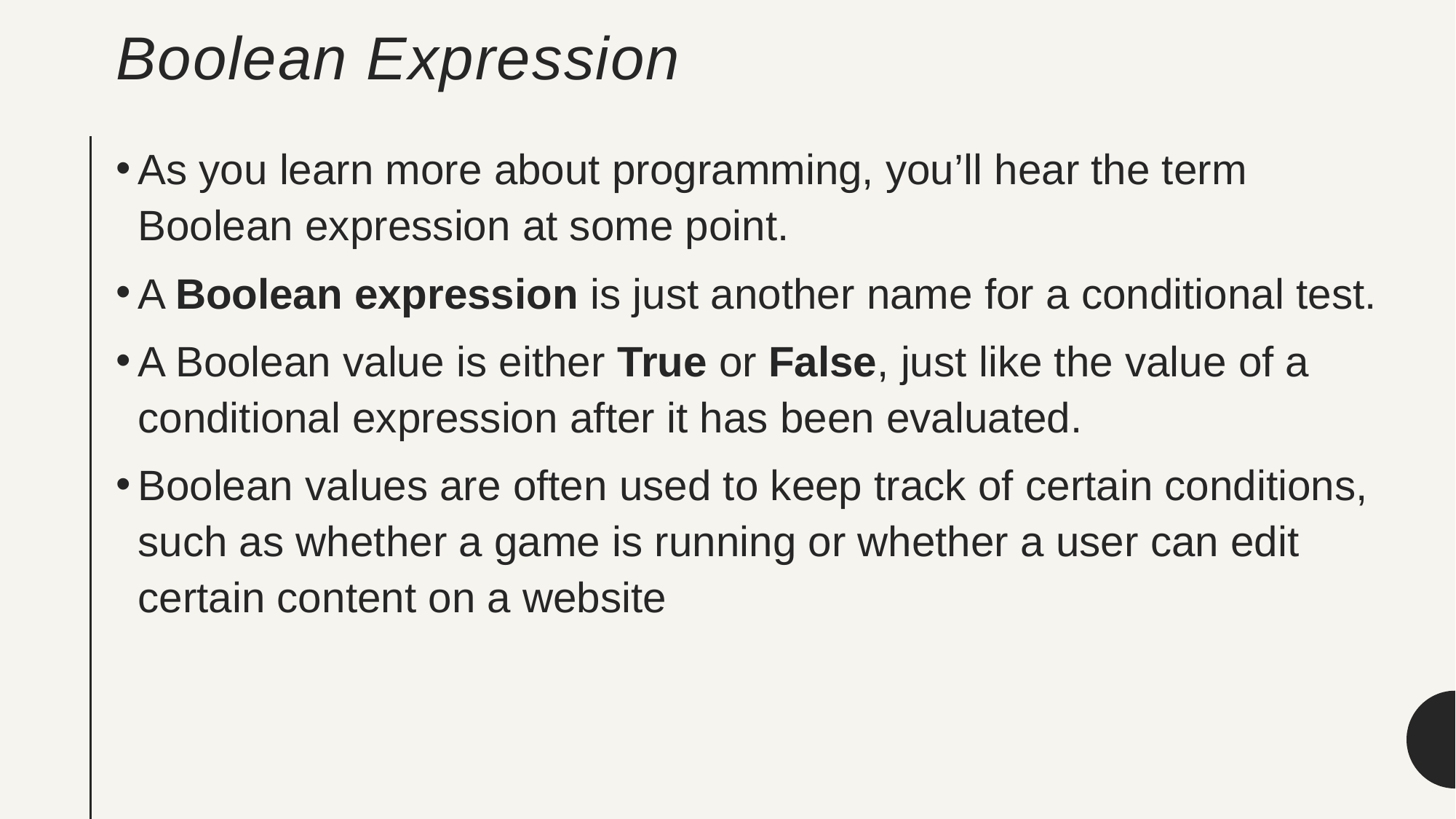

# Boolean Expression
As you learn more about programming, you’ll hear the term Boolean expression at some point.
A Boolean expression is just another name for a conditional test.
A Boolean value is either True or False, just like the value of a conditional expression after it has been evaluated.
Boolean values are often used to keep track of certain conditions, such as whether a game is running or whether a user can edit certain content on a website